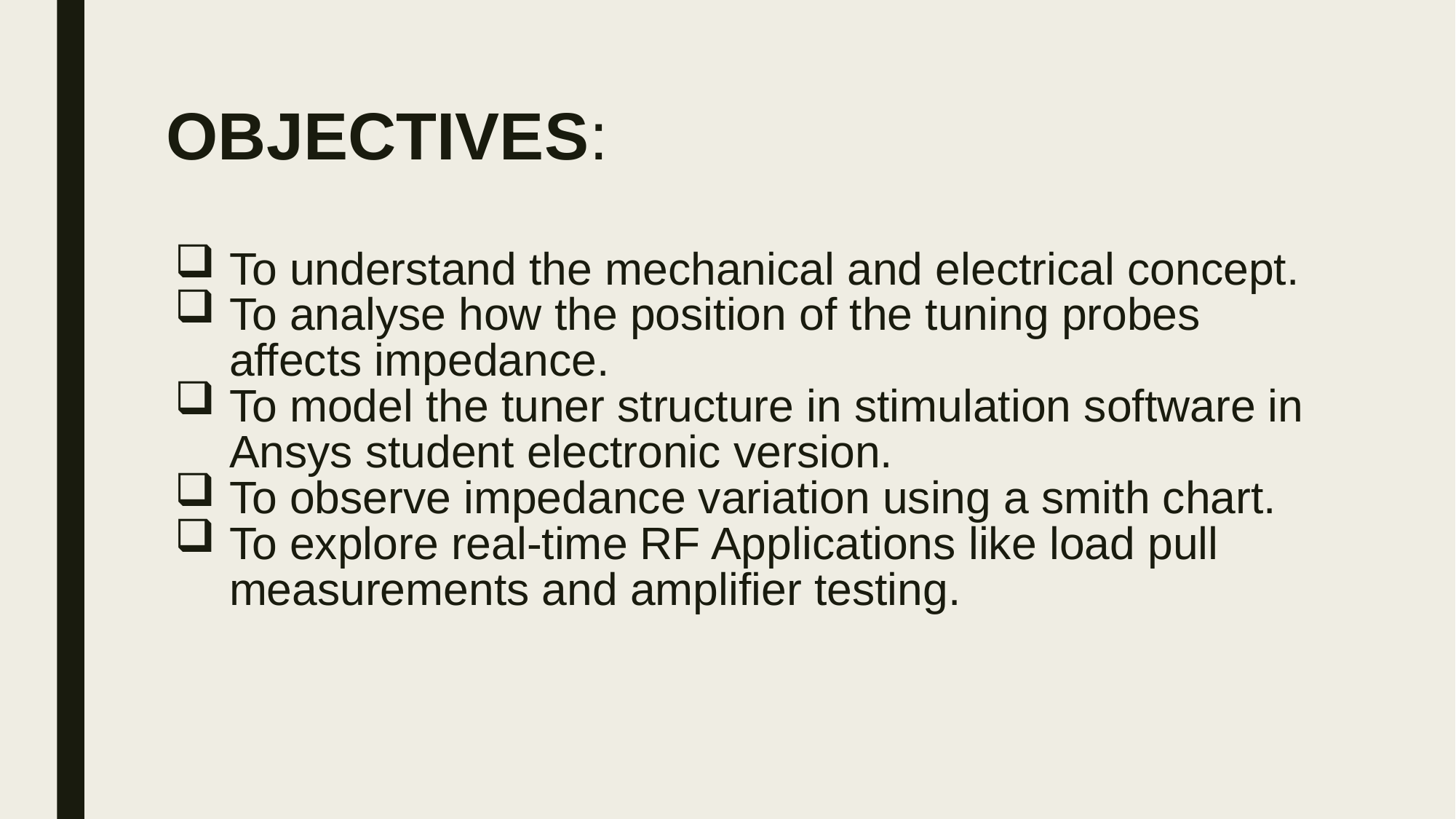

# OBJECTIVES:
To understand the mechanical and electrical concept.
To analyse how the position of the tuning probes affects impedance.
To model the tuner structure in stimulation software in Ansys student electronic version.
To observe impedance variation using a smith chart.
To explore real-time RF Applications like load pull measurements and amplifier testing.